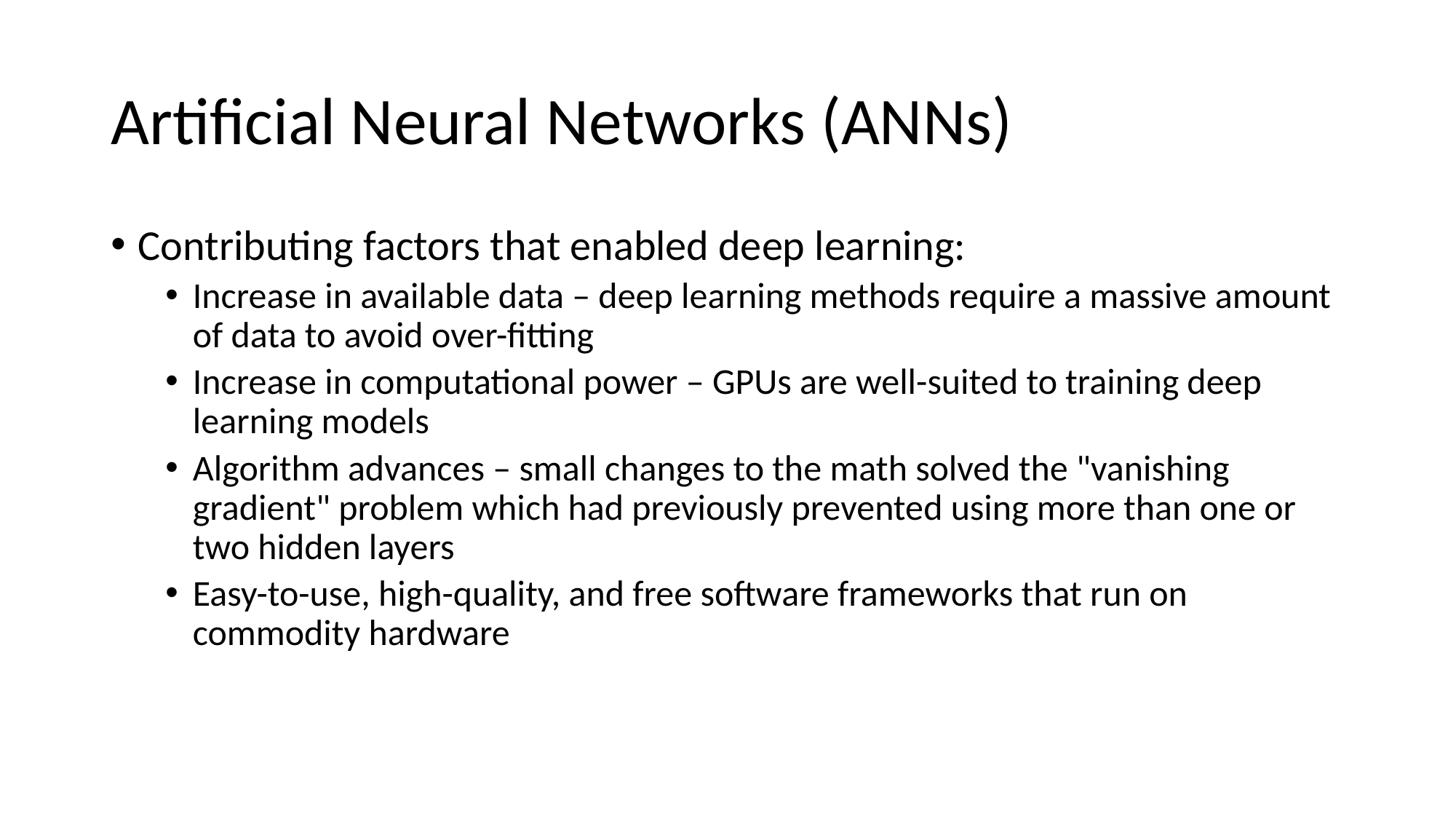

# Artificial Neural Networks (ANNs)
Contributing factors that enabled deep learning:
Increase in available data – deep learning methods require a massive amount of data to avoid over-fitting
Increase in computational power – GPUs are well-suited to training deep learning models
Algorithm advances – small changes to the math solved the "vanishing gradient" problem which had previously prevented using more than one or two hidden layers
Easy-to-use, high-quality, and free software frameworks that run on commodity hardware